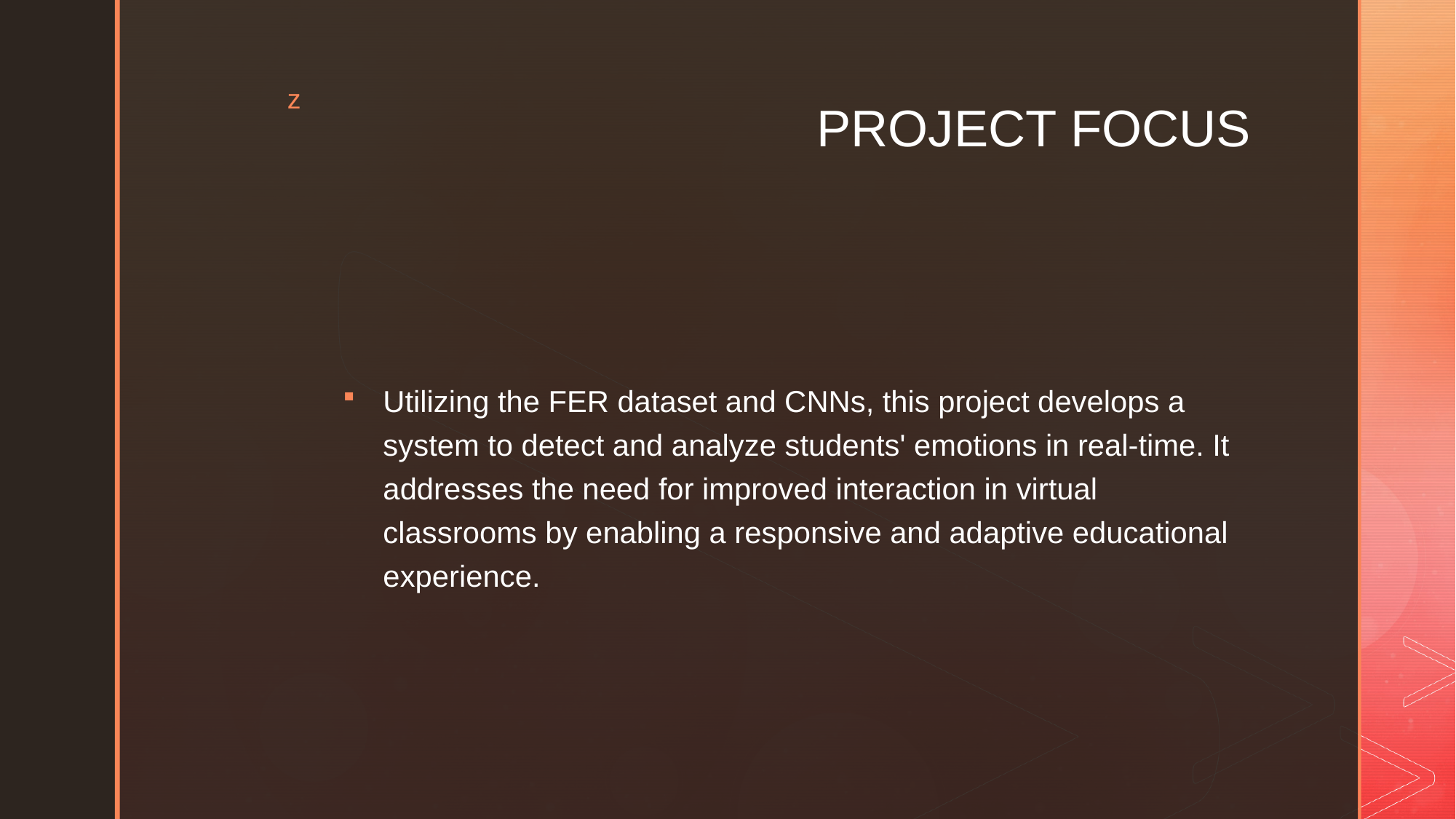

# PROJECT FOCUS
Utilizing the FER dataset and CNNs, this project develops a system to detect and analyze students' emotions in real-time. It addresses the need for improved interaction in virtual classrooms by enabling a responsive and adaptive educational experience.